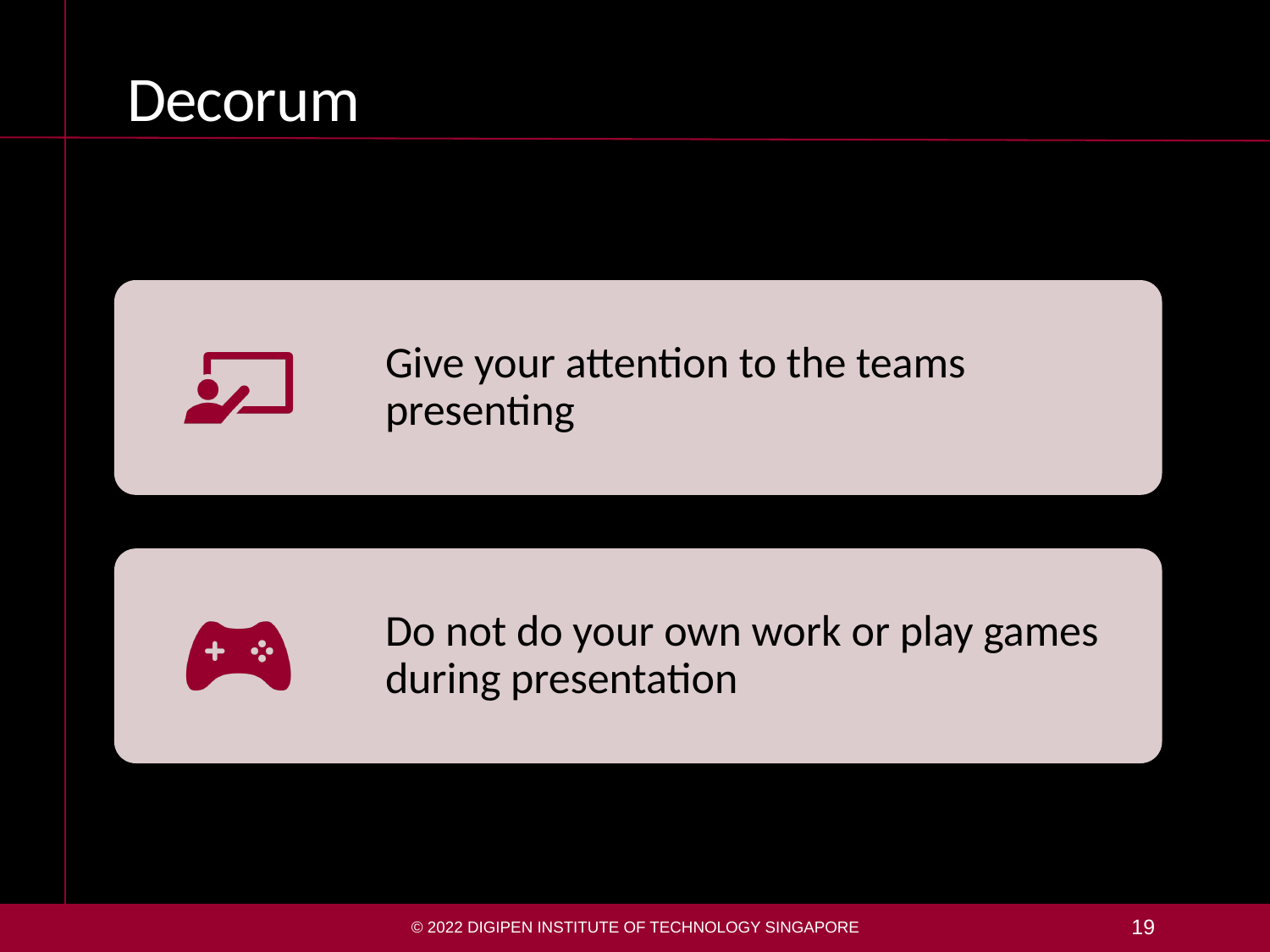

# Decorum
Give your attention to the teams presenting
Do not do your own work or play games during presentation
© 2022 DigiPen Institute of Technology Singapore
19